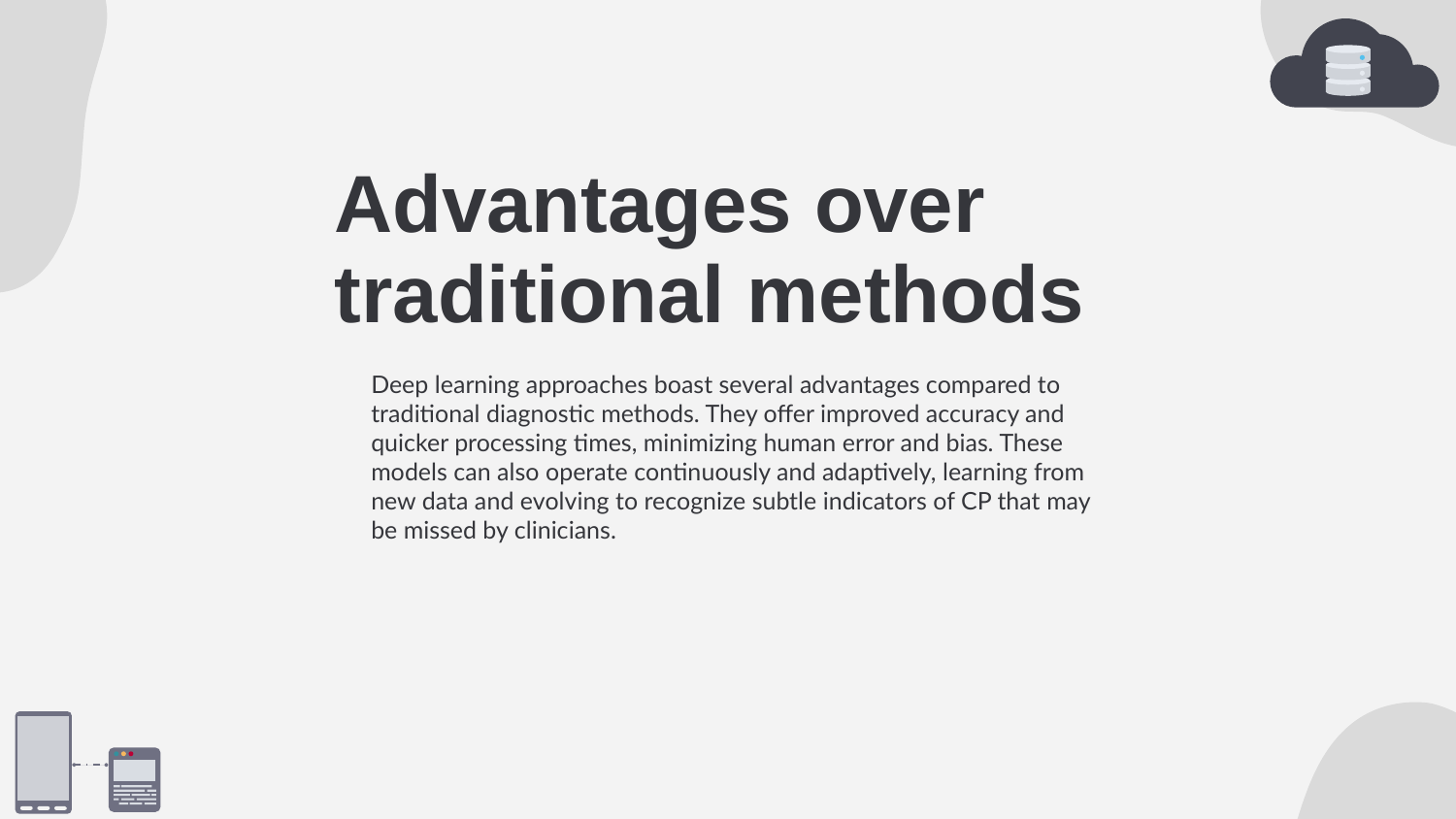

# Advantages over traditional methods
Deep learning approaches boast several advantages compared to traditional diagnostic methods. They offer improved accuracy and quicker processing times, minimizing human error and bias. These models can also operate continuously and adaptively, learning from new data and evolving to recognize subtle indicators of CP that may be missed by clinicians.